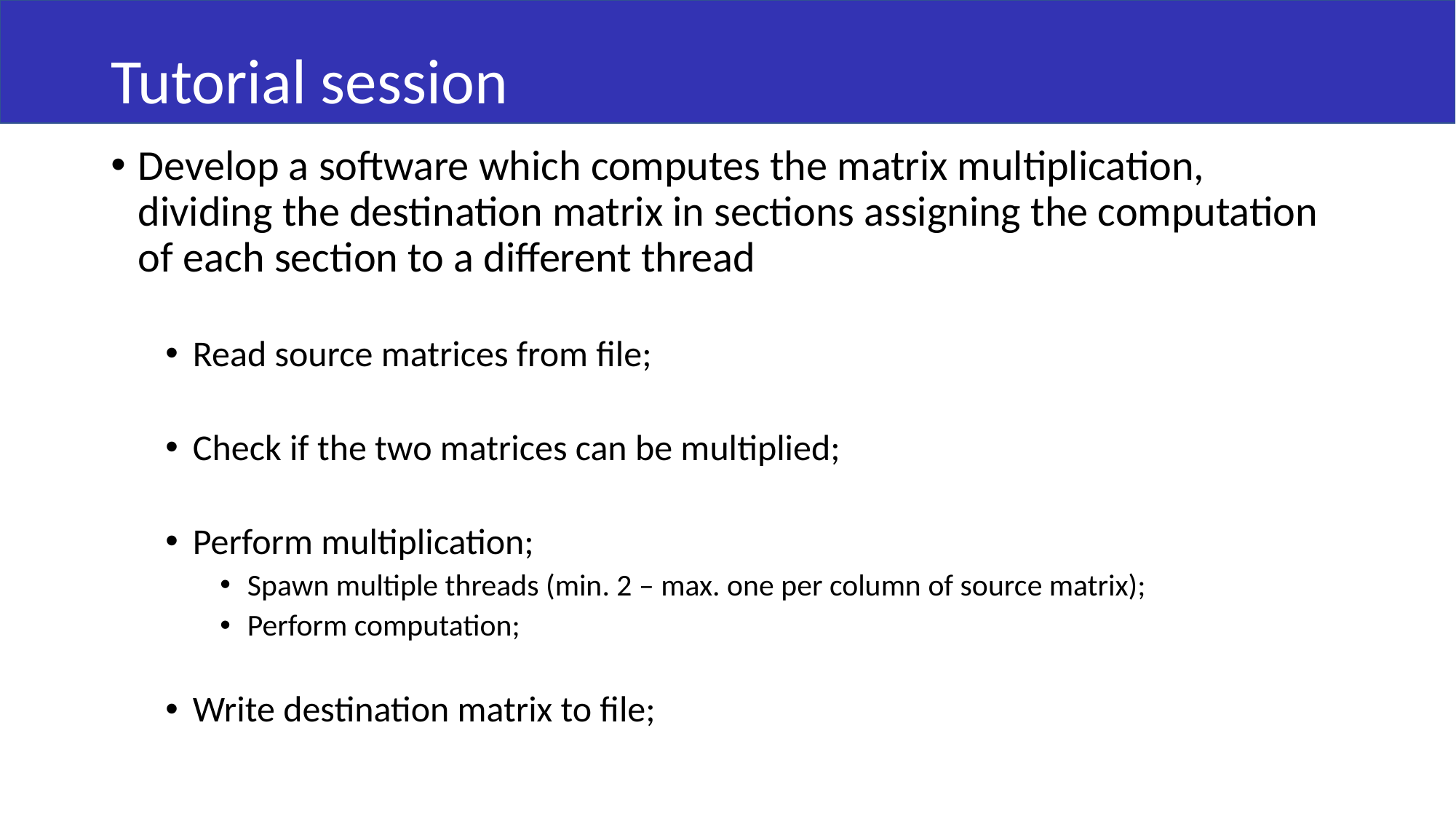

# Tutorial session
Develop a software which computes the matrix multiplication, dividing the destination matrix in sections assigning the computation of each section to a different thread

Read source matrices from file;

Check if the two matrices can be multiplied;

Perform multiplication;
Spawn multiple threads (min. 2 – max. one per column of source matrix);
Perform computation;

Write destination matrix to file;